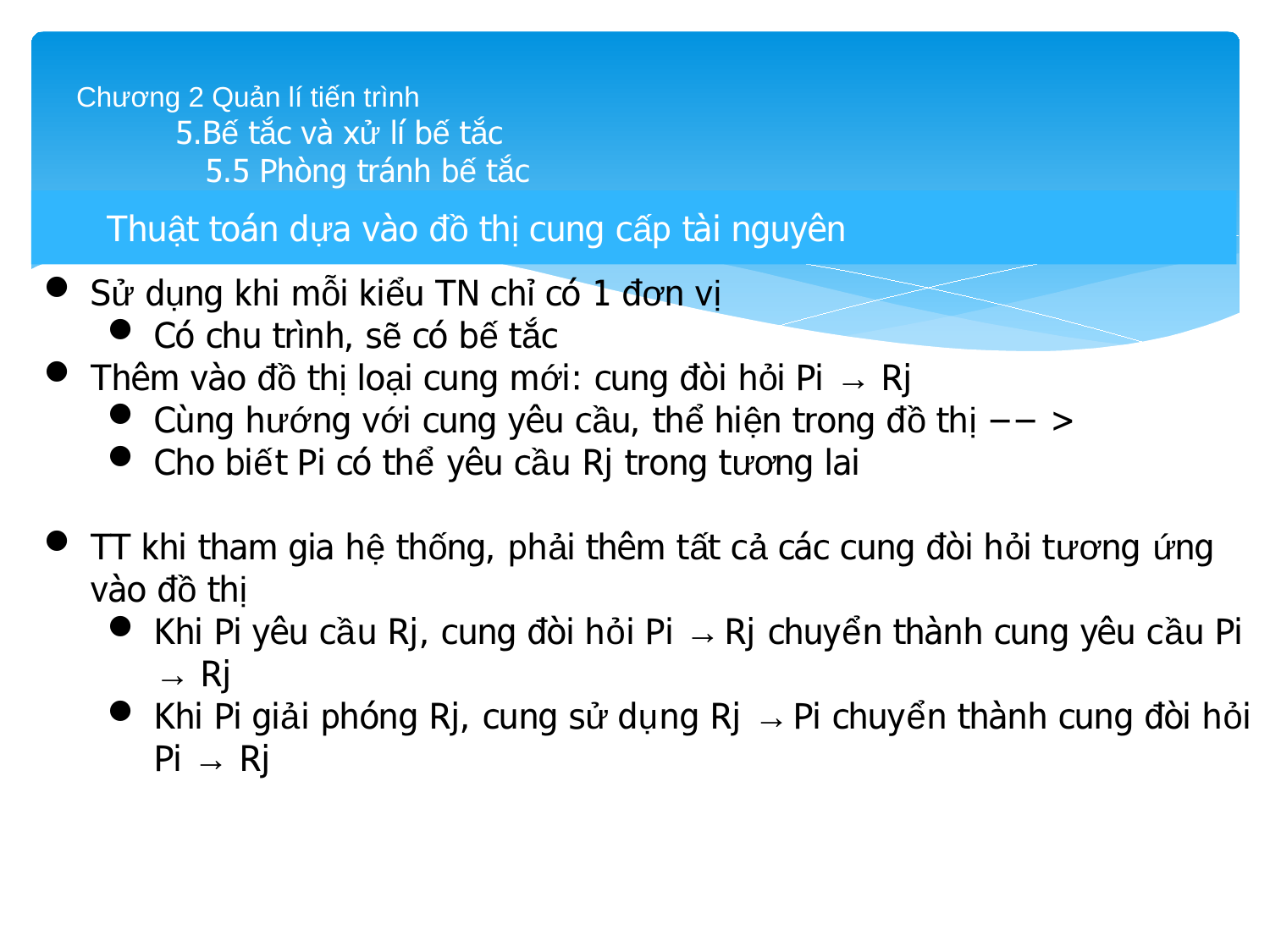

# Chương 2 Quản lí tiến trình 5.Bế tắc và xử lí bế tắc 5.5 Phòng tránh bế tắc
Thuật toán dựa vào đồ thị cung cấp tài nguyên
Sử dụng khi mỗi kiểu TN chỉ có 1 đơn vị
Có chu trình, sẽ có bế tắc
Thêm vào đồ thị loại cung mới: cung đòi hỏi Pi → Rj
Cùng hướng với cung yêu cầu, thể hiện trong đồ thị −− >
Cho biết Pi có thể yêu cầu Rj trong tương lai

TT khi tham gia hệ thống, phải thêm tất cả các cung đòi hỏi tương ứng vào đồ thị
Khi Pi yêu cầu Rj, cung đòi hỏi Pi → Rj chuyển thành cung yêu cầu Pi → Rj
Khi Pi giải phóng Rj, cung sử dụng Rj → Pi chuyển thành cung đòi hỏi Pi → Rj